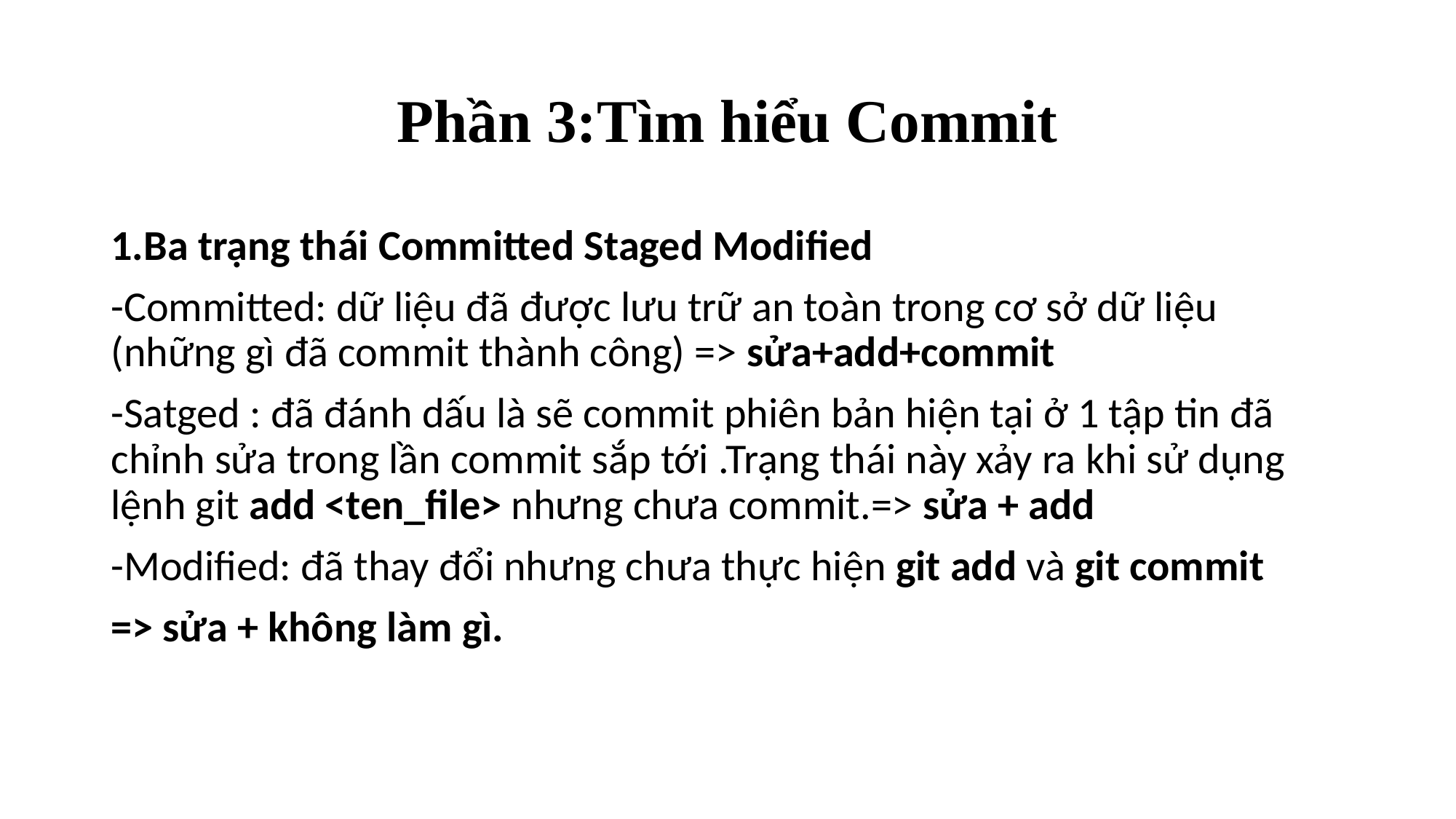

# Phần 3:Tìm hiểu Commit
1.Ba trạng thái Committed Staged Modified
-Committed: dữ liệu đã được lưu trữ an toàn trong cơ sở dữ liệu (những gì đã commit thành công) => sửa+add+commit
-Satged : đã đánh dấu là sẽ commit phiên bản hiện tại ở 1 tập tin đã chỉnh sửa trong lần commit sắp tới .Trạng thái này xảy ra khi sử dụng lệnh git add <ten_file> nhưng chưa commit.=> sửa + add
-Modified: đã thay đổi nhưng chưa thực hiện git add và git commit
=> sửa + không làm gì.